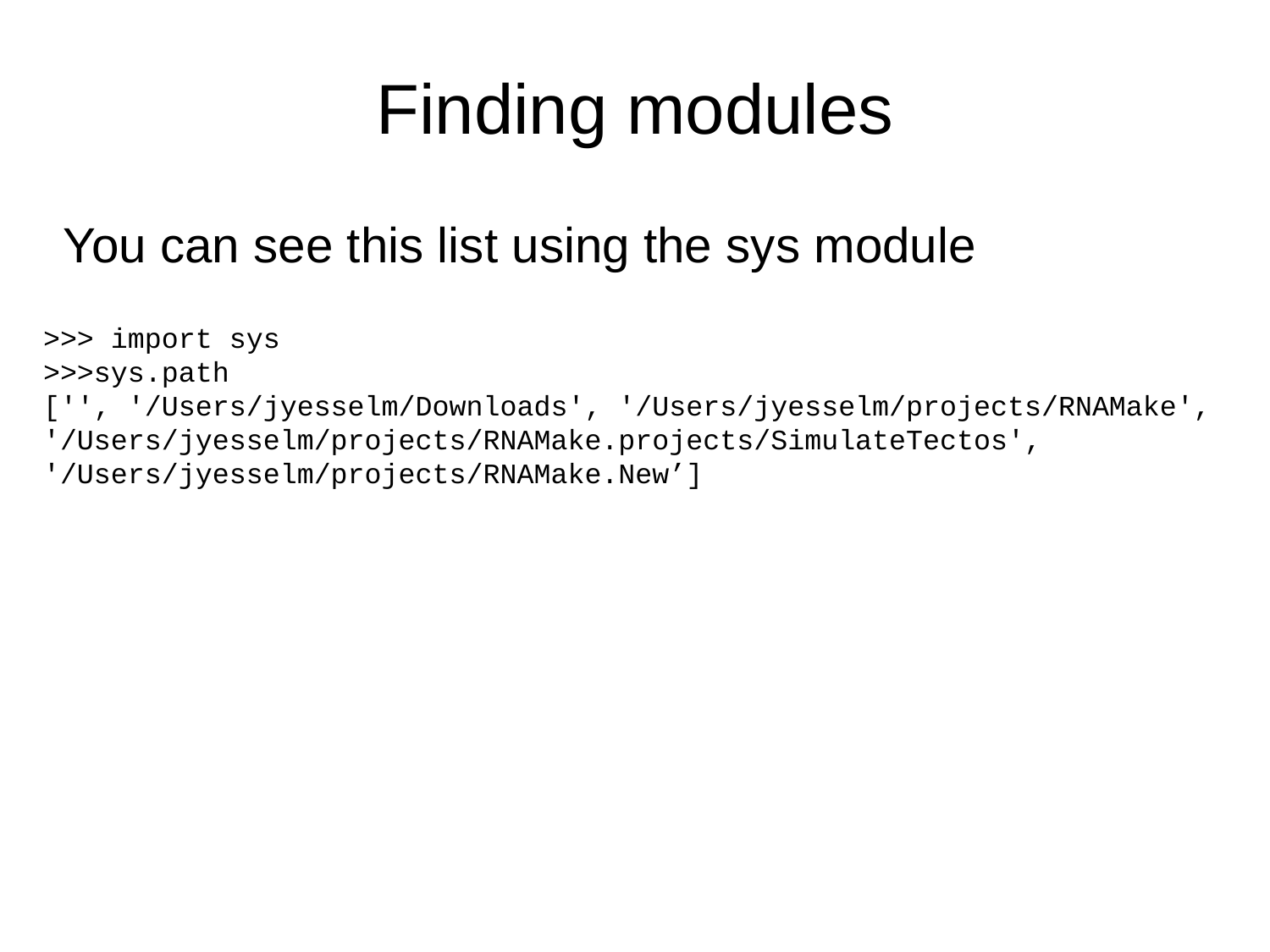

# Finding modules
You can see this list using the sys module
>>> import sys
>>>sys.path
['', '/Users/jyesselm/Downloads', '/Users/jyesselm/projects/RNAMake', '/Users/jyesselm/projects/RNAMake.projects/SimulateTectos', '/Users/jyesselm/projects/RNAMake.New’]